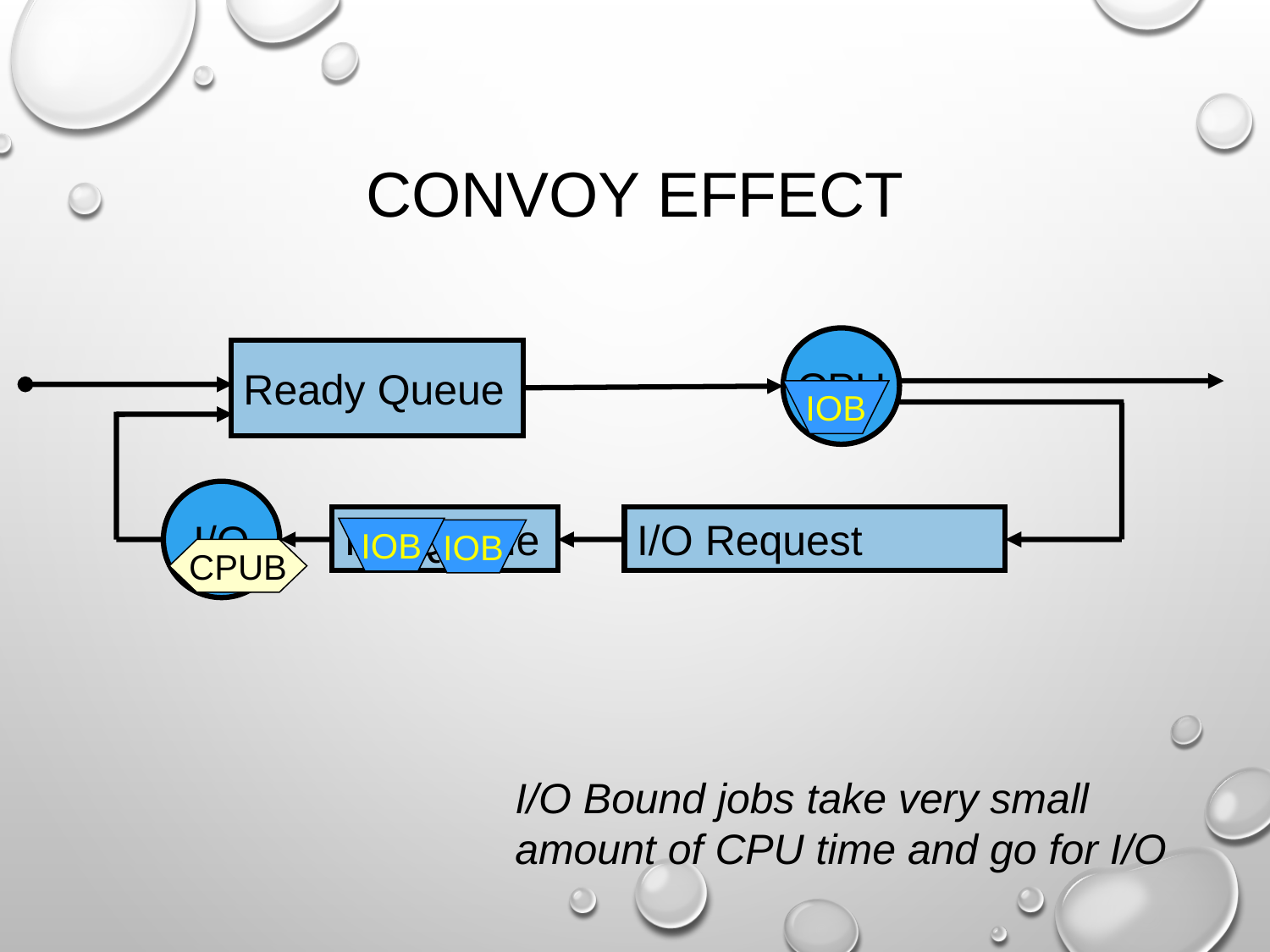

# Convoy Effect
CPU
Ready Queue
IOB

I/O
I/O Queue
I/O Request
IOB
IOB

CPUB

I/O Bound jobs take very small
amount of CPU time and go for I/O